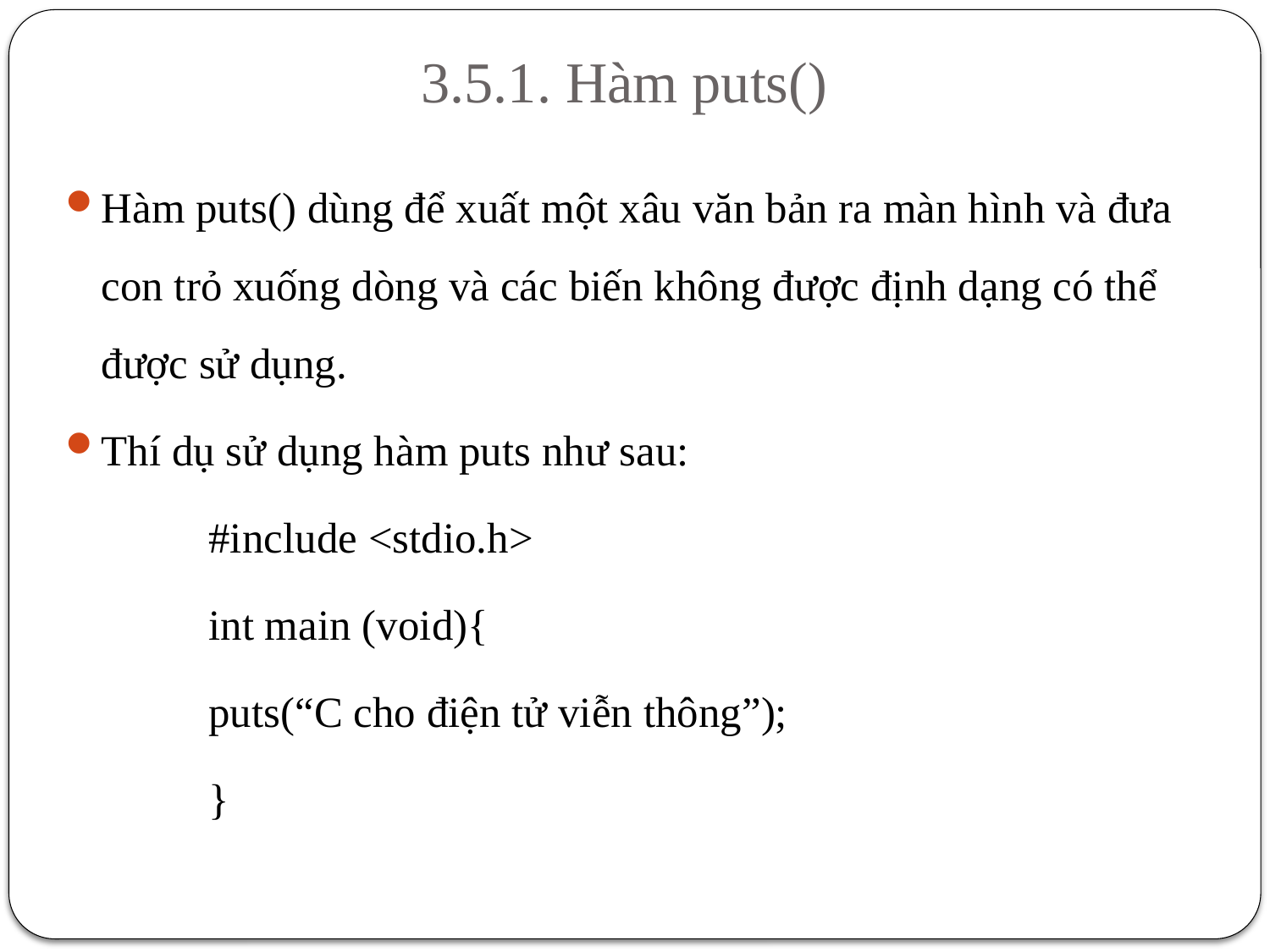

# 3.5.1. Hàm puts()
Hàm puts() dùng để xuất một xâu văn bản ra màn hình và đưa con trỏ xuống dòng và các biến không được định dạng có thể được sử dụng.
Thí dụ sử dụng hàm puts như sau:
#include <stdio.h>
int main (void){
puts(“C cho điện tử viễn thông”);
}